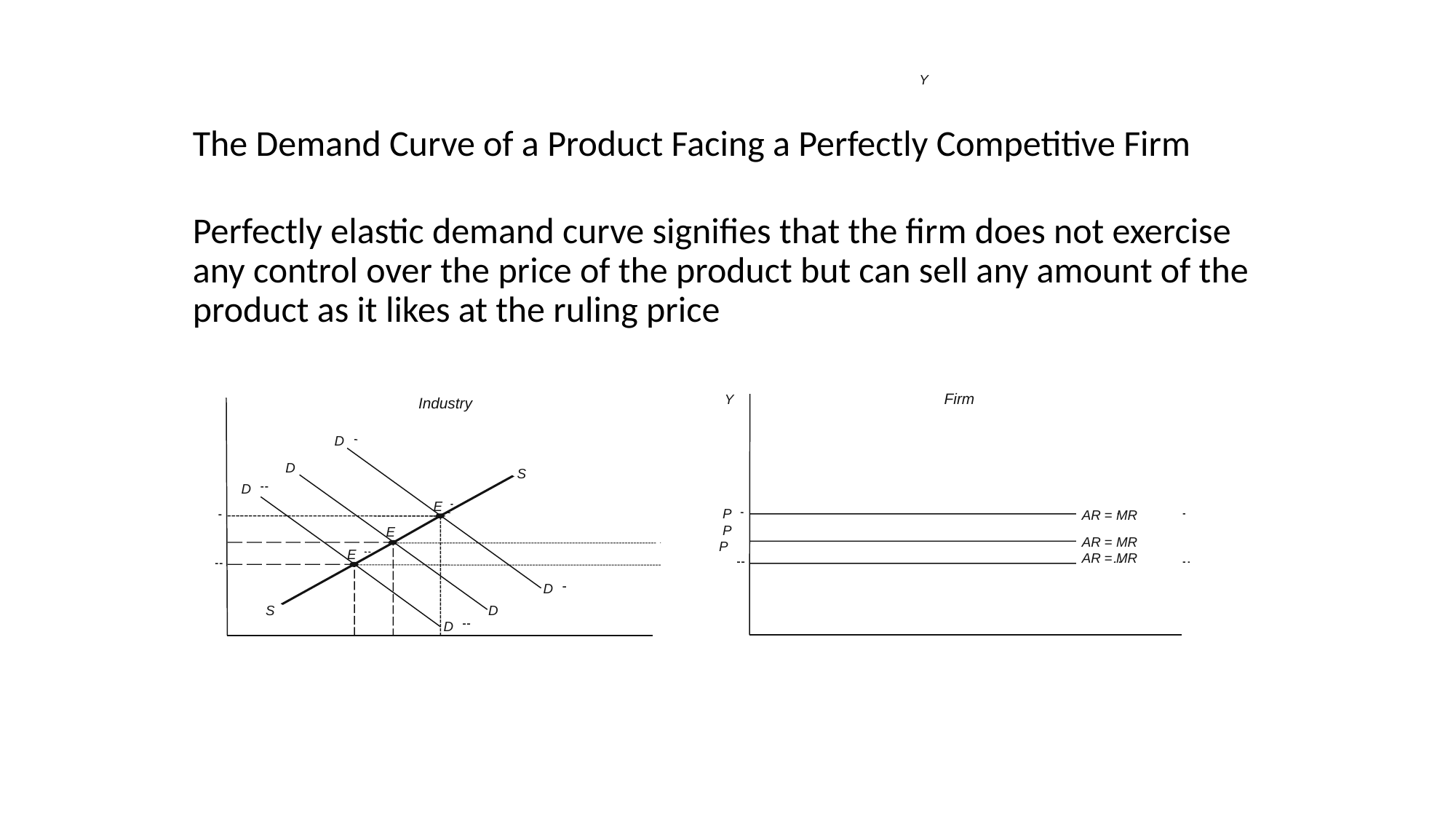

Y

# The Demand Curve of a Product Facing a Perfectly Competitive Firm
Perfectly elastic demand curve signifies that the firm does not exercise any control over the price of the product but can sell any amount of the product as it likes at the ruling price
Firm
Y

P
P P
AR = MR

AR = MR
AR = MR

Industry

D

D
S

D

E

E

E

D

S
D
D